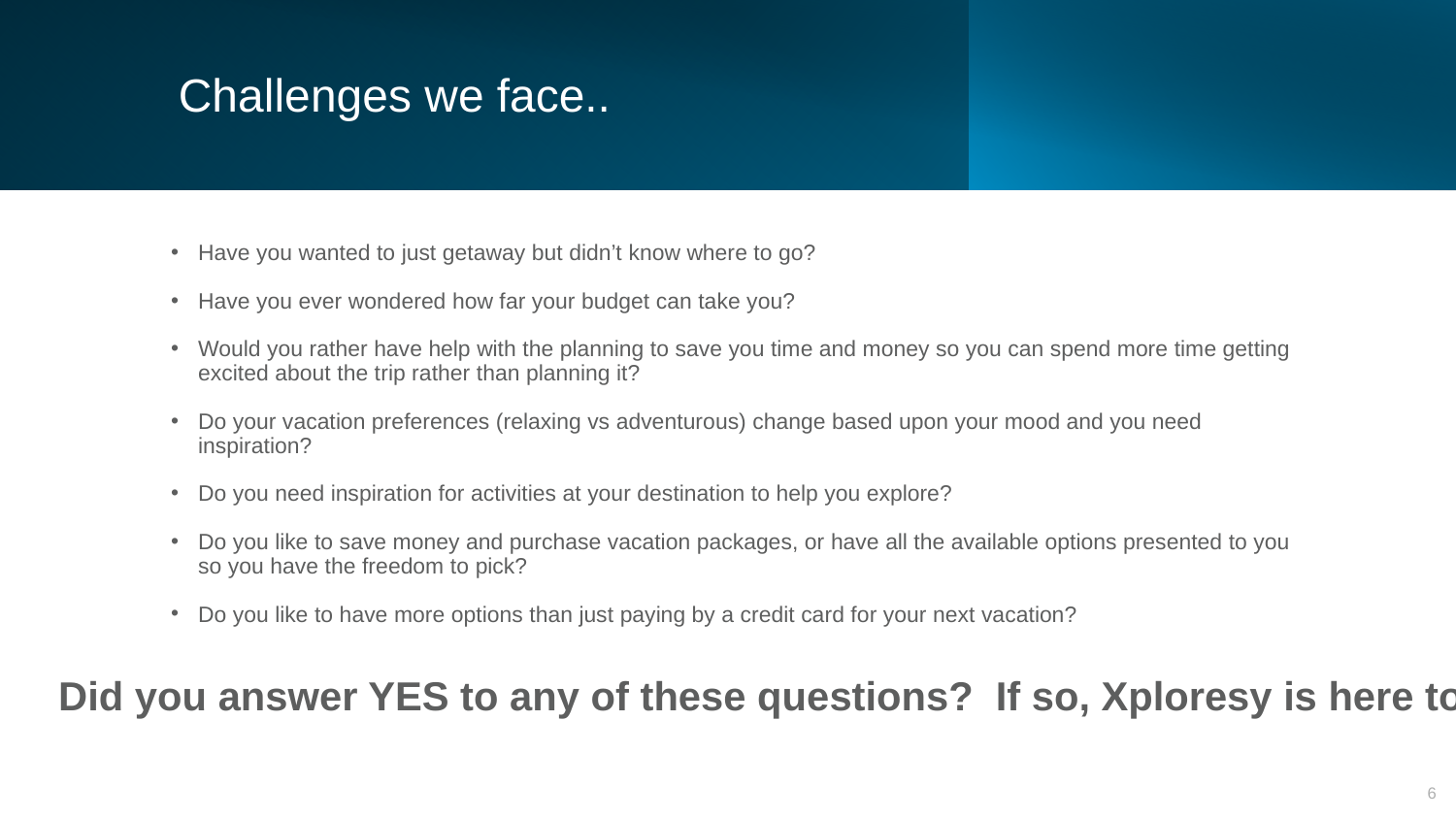

# Challenges we face..
Have you wanted to just getaway but didn’t know where to go?
Have you ever wondered how far your budget can take you?
Would you rather have help with the planning to save you time and money so you can spend more time getting excited about the trip rather than planning it?
Do your vacation preferences (relaxing vs adventurous) change based upon your mood and you need inspiration?
Do you need inspiration for activities at your destination to help you explore?
Do you like to save money and purchase vacation packages, or have all the available options presented to you so you have the freedom to pick?
Do you like to have more options than just paying by a credit card for your next vacation?
Did you answer YES to any of these questions?  If so, Xploresy is here to help.
6